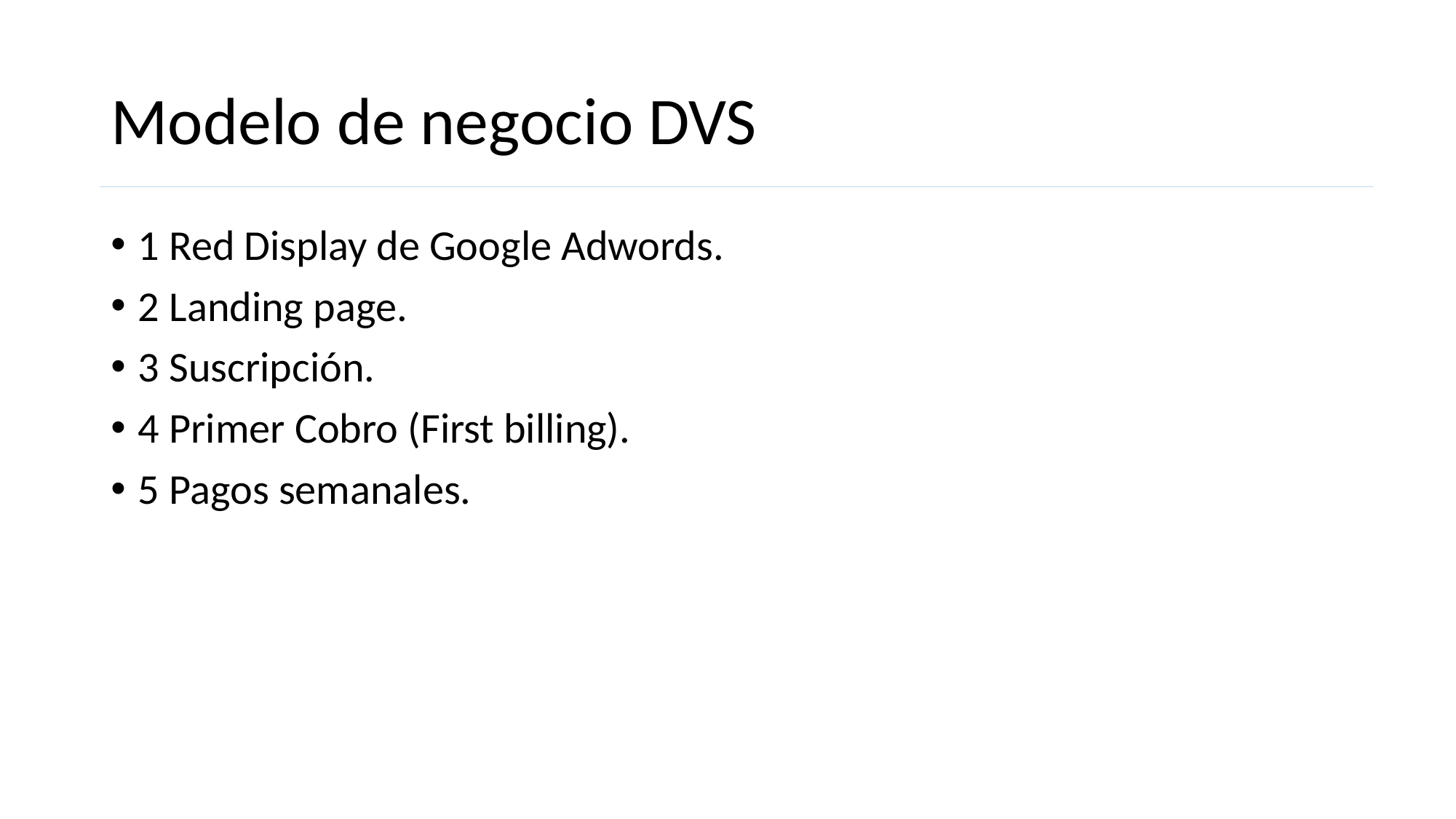

# Modelo de negocio DVS
1 Red Display de Google Adwords.
2 Landing page.
3 Suscripción.
4 Primer Cobro (First billing).
5 Pagos semanales.